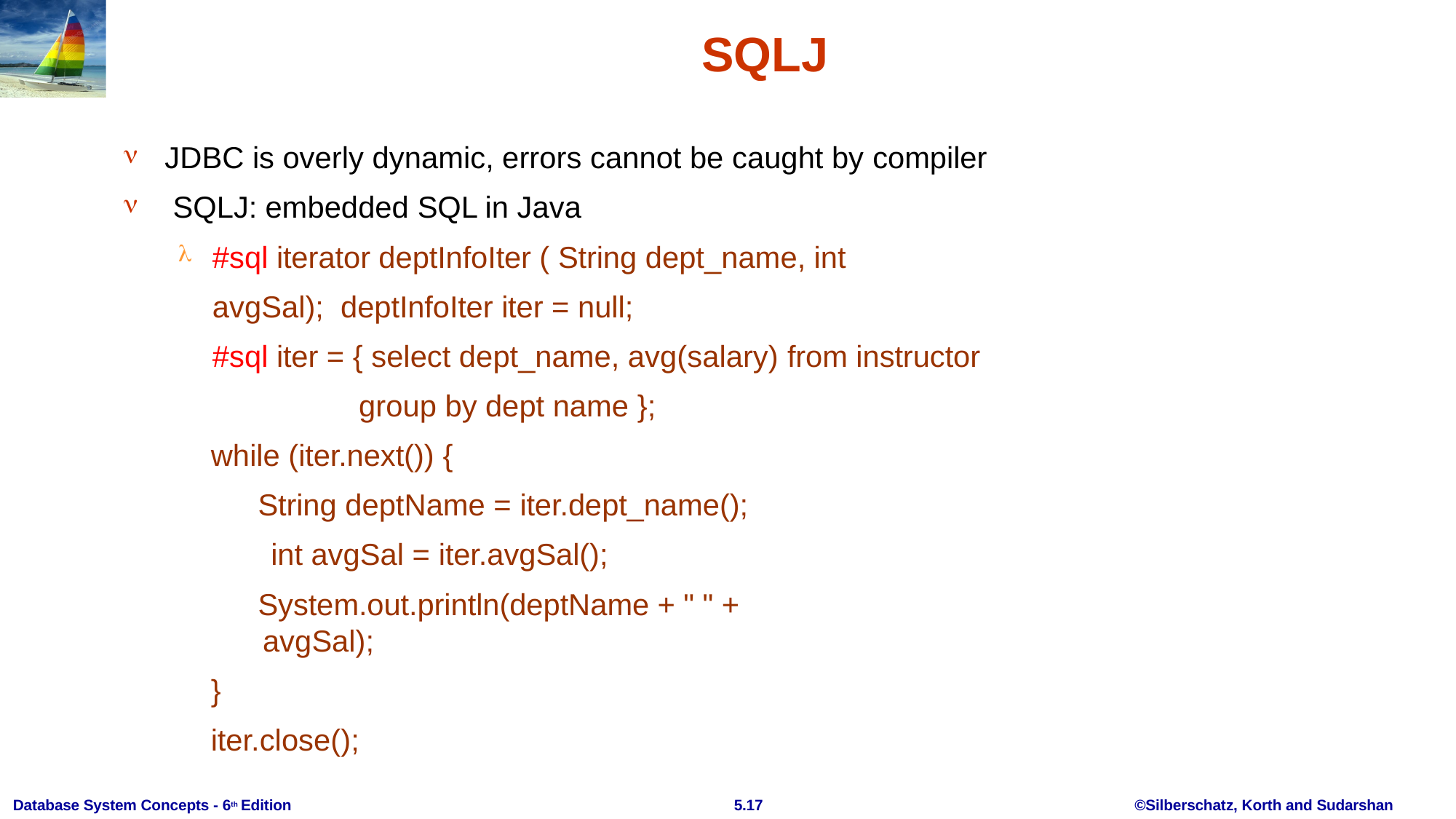

# SQLJ
ν
ν
JDBC is overly dynamic, errors cannot be caught by compiler  SQLJ: embedded SQL in Java
#sql iterator deptInfoIter ( String dept_name, int avgSal);  deptInfoIter iter = null;
#sql iter = { select dept_name, avg(salary) from instructor  group by dept name };
while (iter.next()) {
String deptName = iter.dept_name();  int avgSal = iter.avgSal();
System.out.println(deptName + " " + avgSal);
}
iter.close();
λ
Database System Concepts - 6th Edition
5.17
©Silberschatz, Korth and Sudarshan